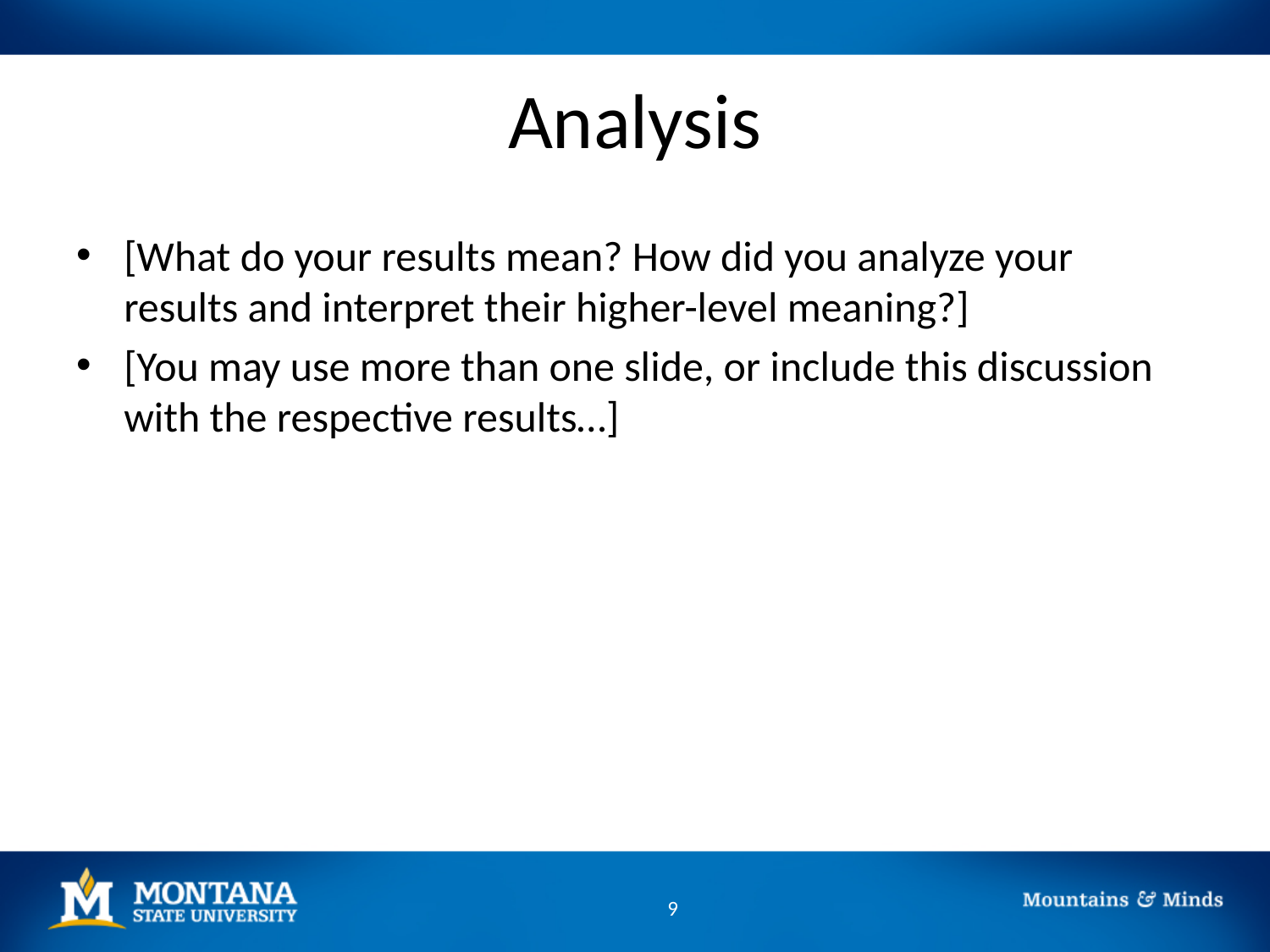

# Analysis
[What do your results mean? How did you analyze your results and interpret their higher-level meaning?]
[You may use more than one slide, or include this discussion with the respective results…]
9